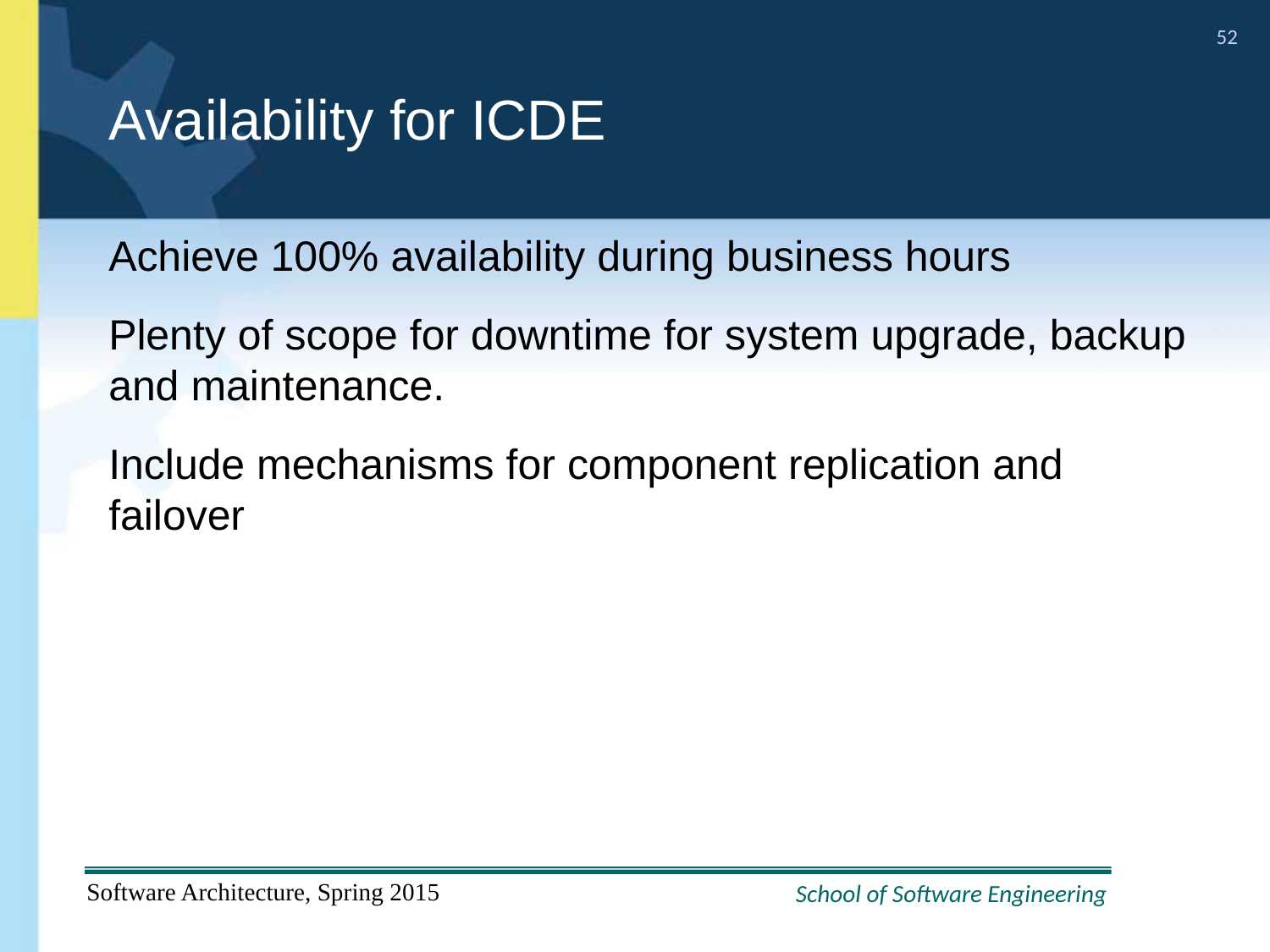

# Availability for ICDE
Achieve 100% availability during business hours

Plenty of scope for downtime for system upgrade, backup and maintenance.

Include mechanisms for component replication and failover